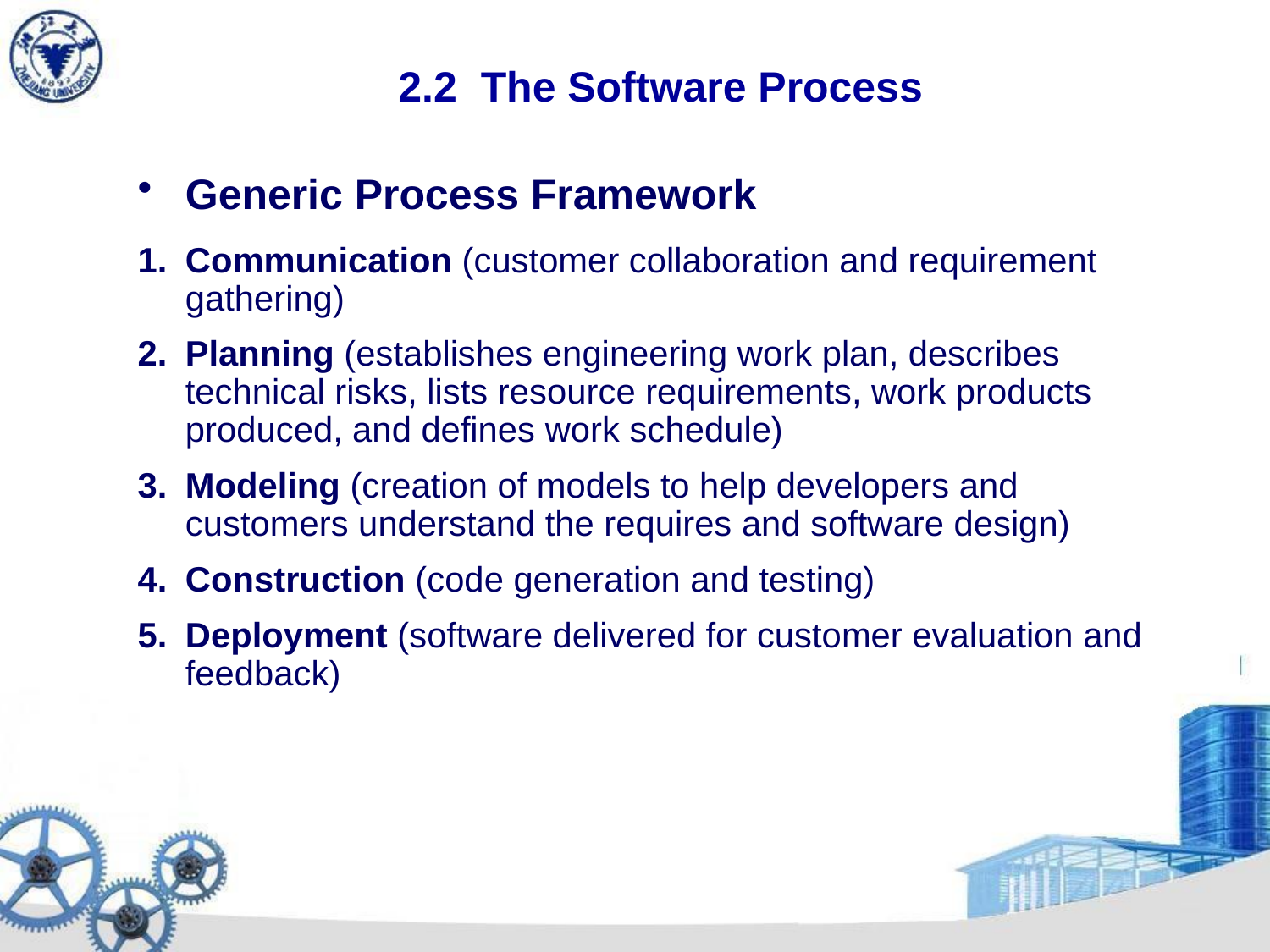

# 2.2  The Software Process
Generic Process Framework
Communication (customer collaboration and requirement gathering)
Planning (establishes engineering work plan, describes technical risks, lists resource requirements, work products produced, and defines work schedule)
Modeling (creation of models to help developers and customers understand the requires and software design)
Construction (code generation and testing)
Deployment (software delivered for customer evaluation and feedback)